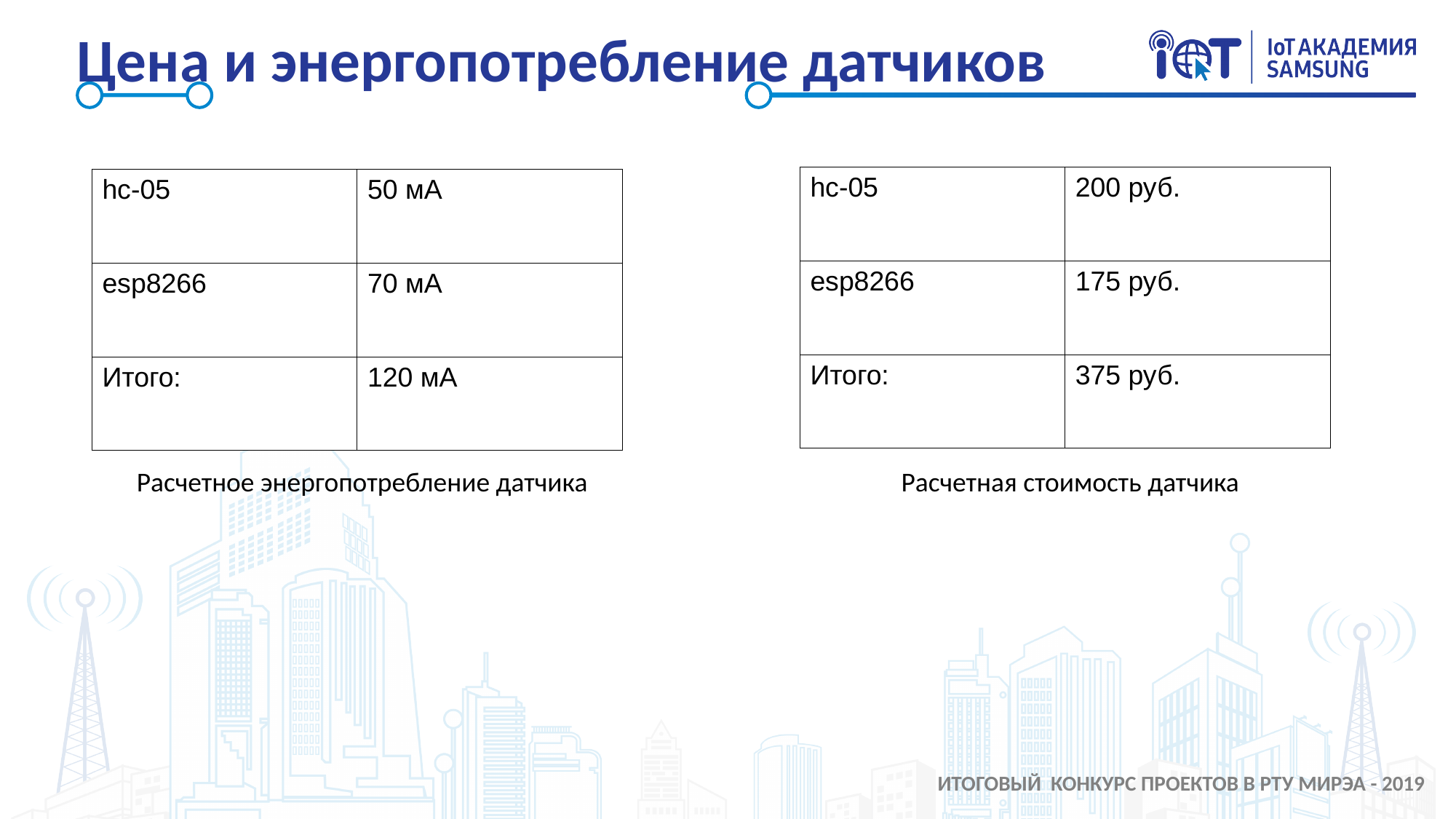

Цена и энергопотребление датчиков

| hc-05 | 200 руб. |
| --- | --- |
| esp8266 | 175 руб. |
| Итого: | 375 руб. |
| hc-05 | 50 мА |
| --- | --- |
| esp8266 | 70 мА |
| Итого: | 120 мА |
Расчетное энергопотребление датчика
Расчетная стоимость датчика